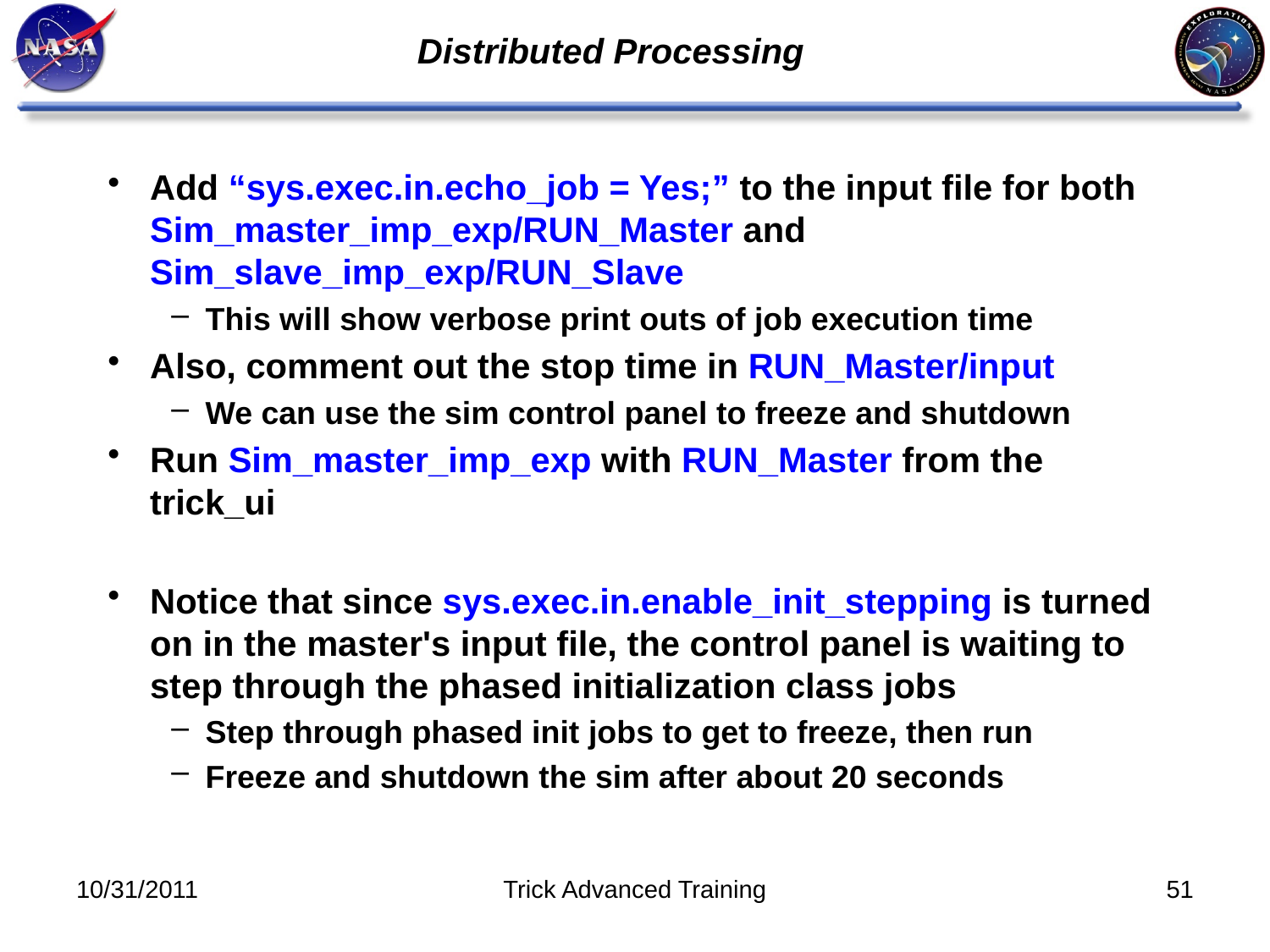

Distributed Processing
# Add “sys.exec.in.echo_job = Yes;” to the input file for both Sim_master_imp_exp/RUN_Master and Sim_slave_imp_exp/RUN_Slave
This will show verbose print outs of job execution time
Also, comment out the stop time in RUN_Master/input
We can use the sim control panel to freeze and shutdown
Run Sim_master_imp_exp with RUN_Master from the trick_ui

Notice that since sys.exec.in.enable_init_stepping is turned on in the master's input file, the control panel is waiting to step through the phased initialization class jobs
Step through phased init jobs to get to freeze, then run
Freeze and shutdown the sim after about 20 seconds
10/31/2011
Trick Advanced Training
51